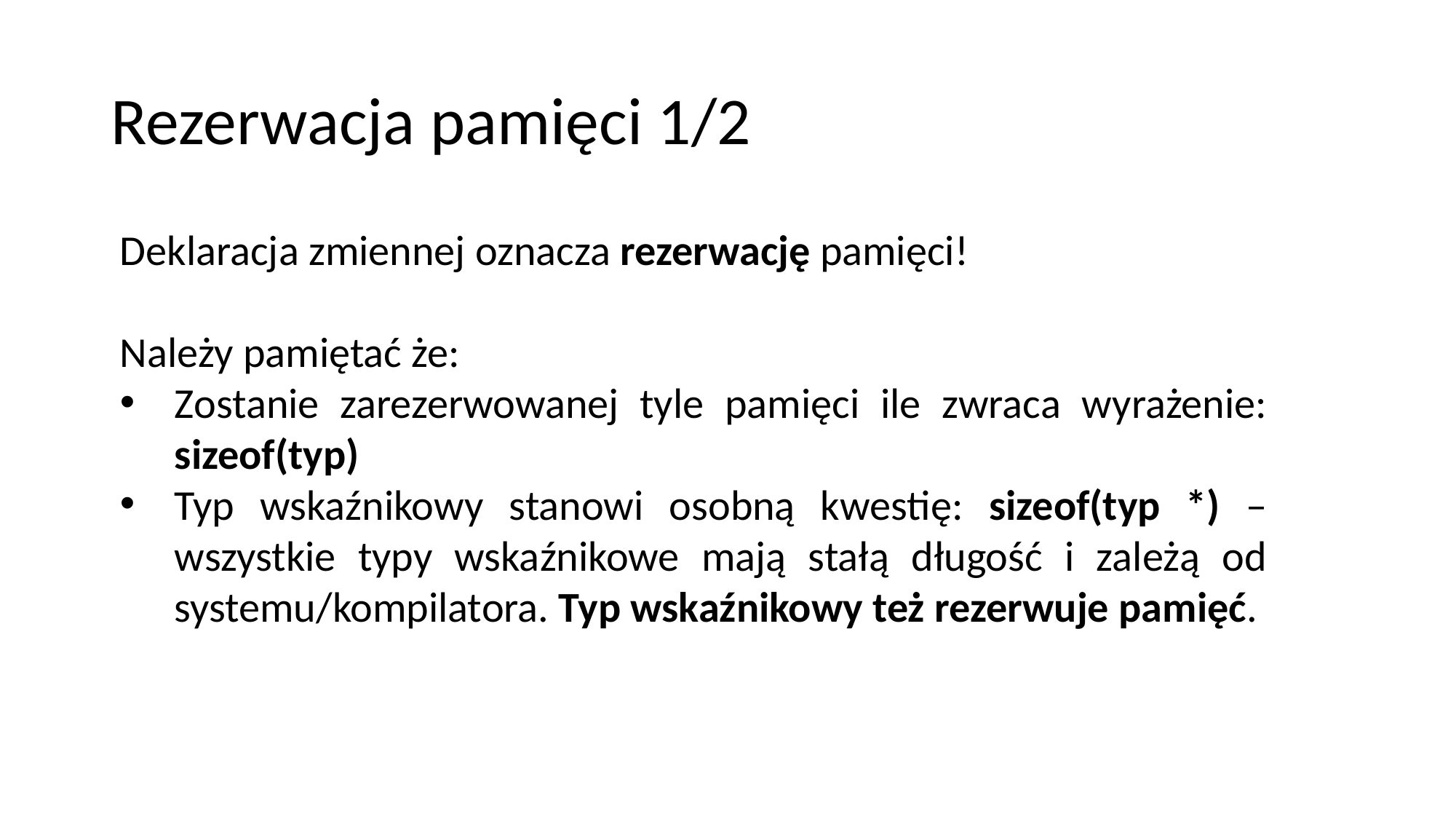

# Rezerwacja pamięci 1/2
Deklaracja zmiennej oznacza rezerwację pamięci!

Należy pamiętać że:
Zostanie zarezerwowanej tyle pamięci ile zwraca wyrażenie: sizeof(typ)
Typ wskaźnikowy stanowi osobną kwestię: sizeof(typ *) – wszystkie typy wskaźnikowe mają stałą długość i zależą od systemu/kompilatora. Typ wskaźnikowy też rezerwuje pamięć.